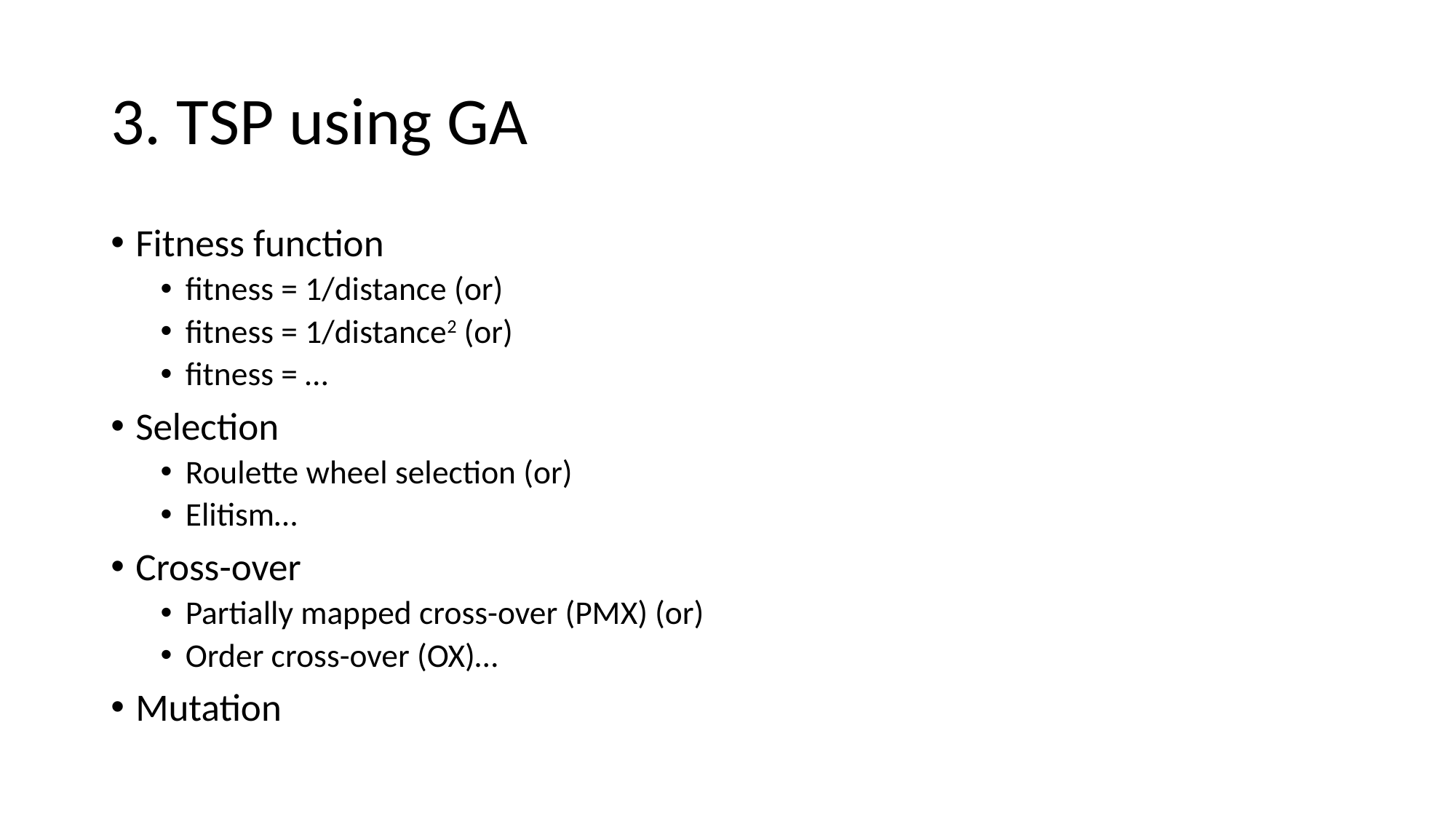

# 3. TSP using GA
Fitness function
fitness = 1/distance (or)
fitness = 1/distance2 (or)
fitness = …
Selection
Roulette wheel selection (or)
Elitism…
Cross-over
Partially mapped cross-over (PMX) (or)
Order cross-over (OX)…
Mutation